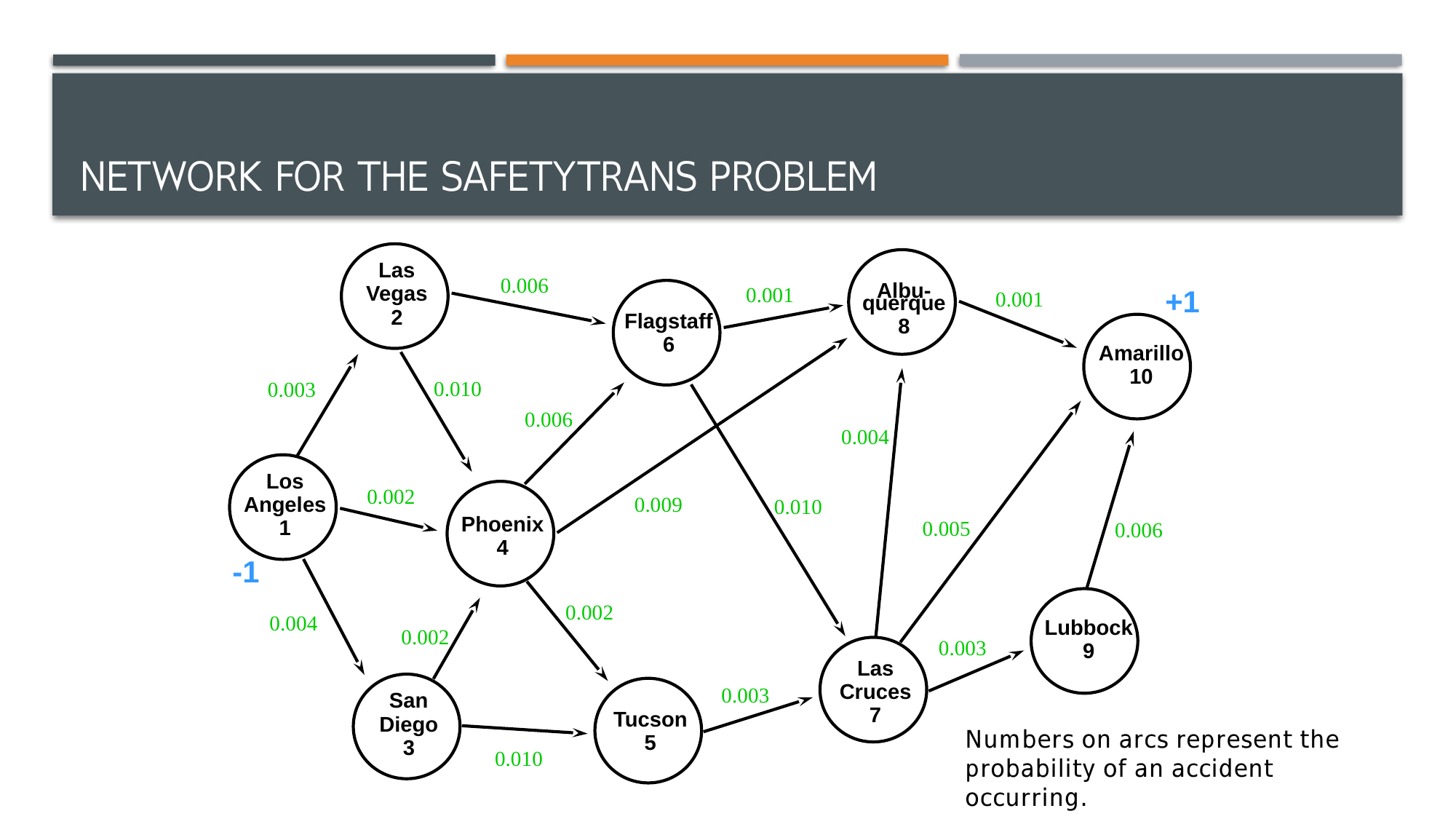

# Network for the SafetyTrans Problem

Las
Vegas
2
0.006
0.001
+1
0.001

Albu-querque
8

Flagstaff
6

Amarillo
10

0.010
0.003

0.006

0.004

Los
Angeles
1
0.002

0.009
0.010

0.005
0.006
Phoenix
4
-1

0.002

0.004
0.002
Lubbock
9
0.003

Las
Cruces
7

0.003

San
Diego
3

Tucson
5
Numbers on arcs represent the probability of an accident occurring.

0.010